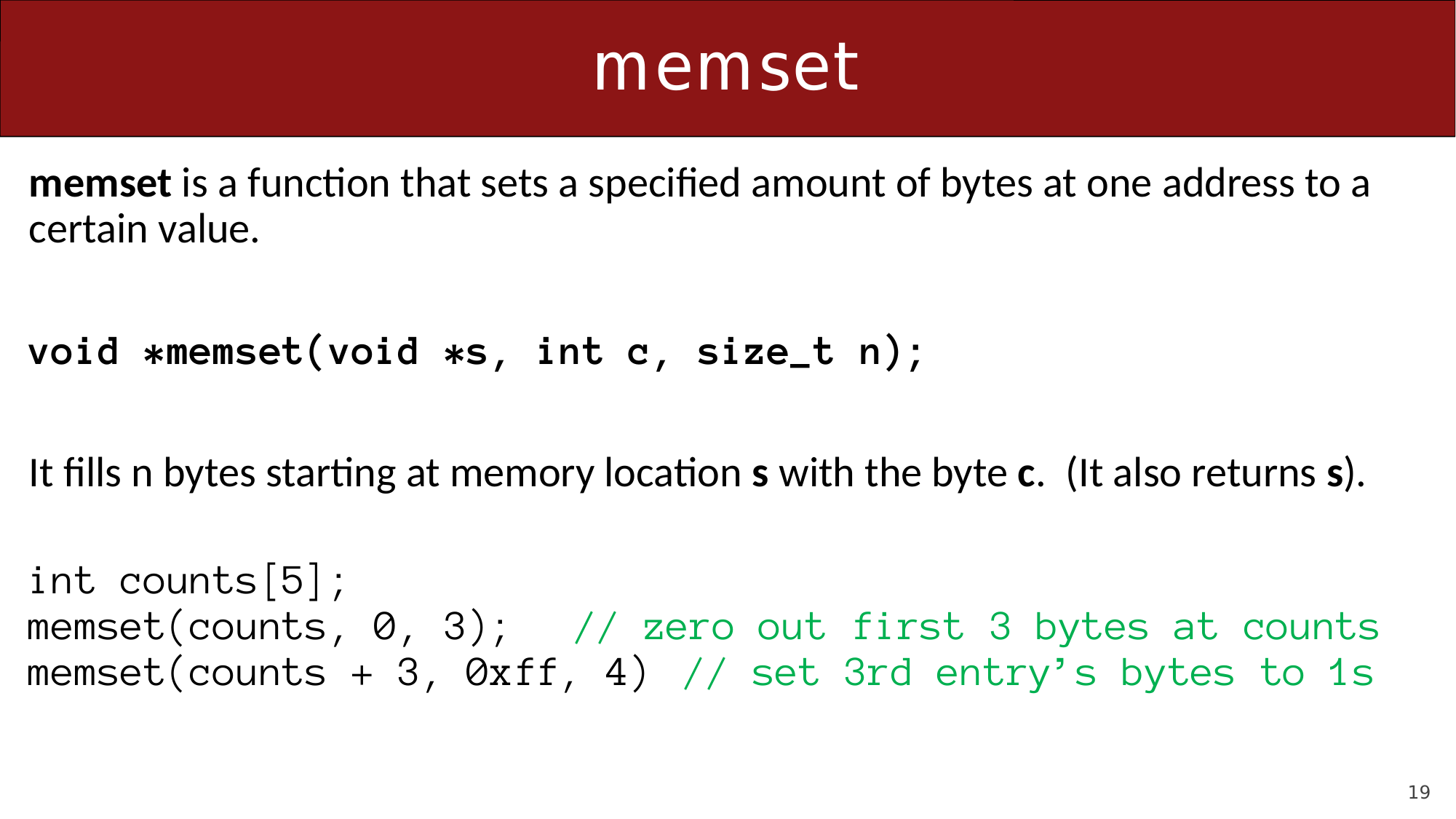

# memset
memset is a function that sets a specified amount of bytes at one address to a certain value.

void *memset(void *s, int c, size_t n);

It fills n bytes starting at memory location s with the byte c.  (It also returns s).

int counts[5];
memset(counts, 0, 3);	// zero out first 3 bytes at counts
memset(counts + 3, 0xff, 4)	// set 3rd entry’s bytes to 1s